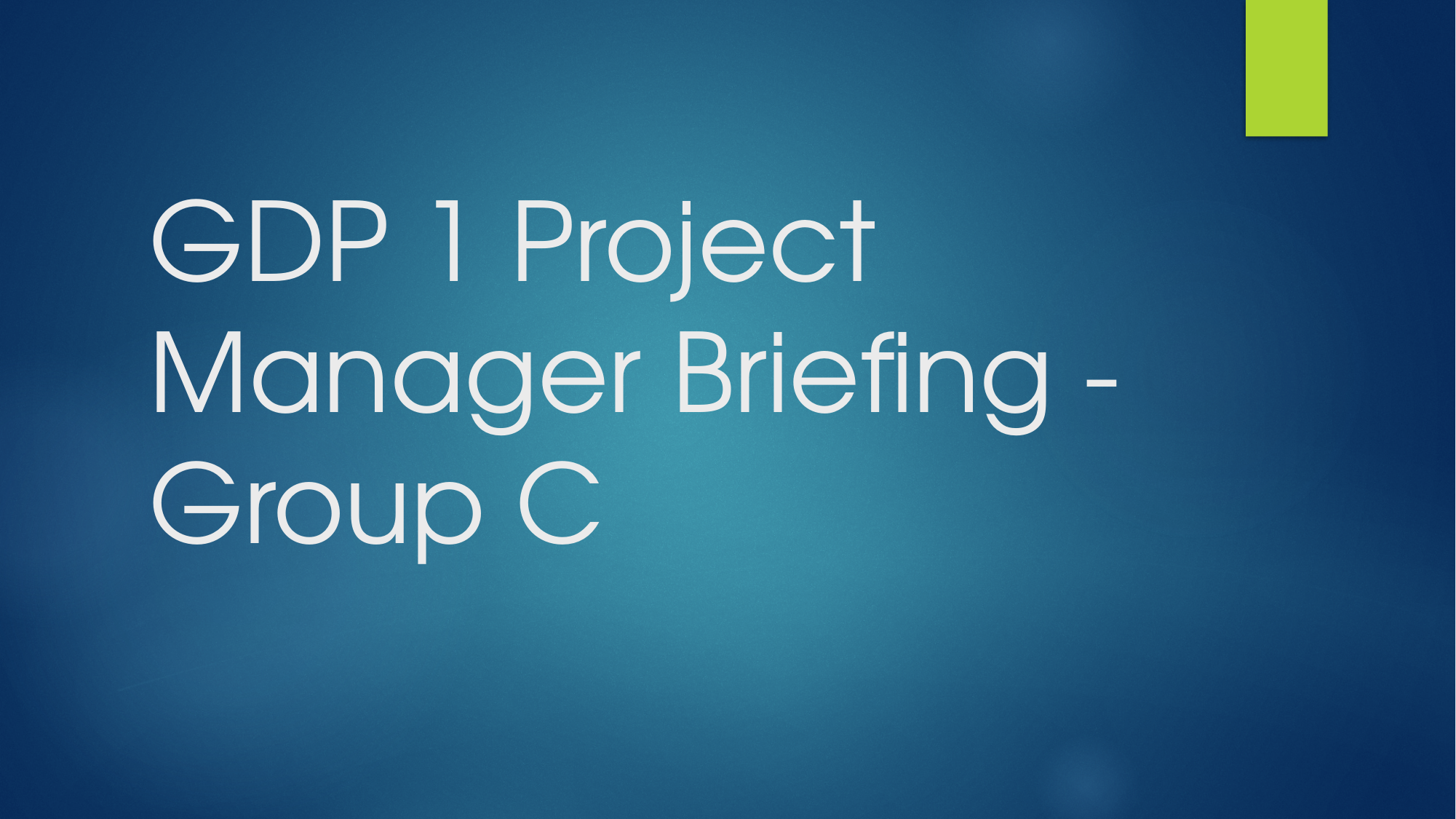

# GDP 1 Project Manager Briefing - Group C